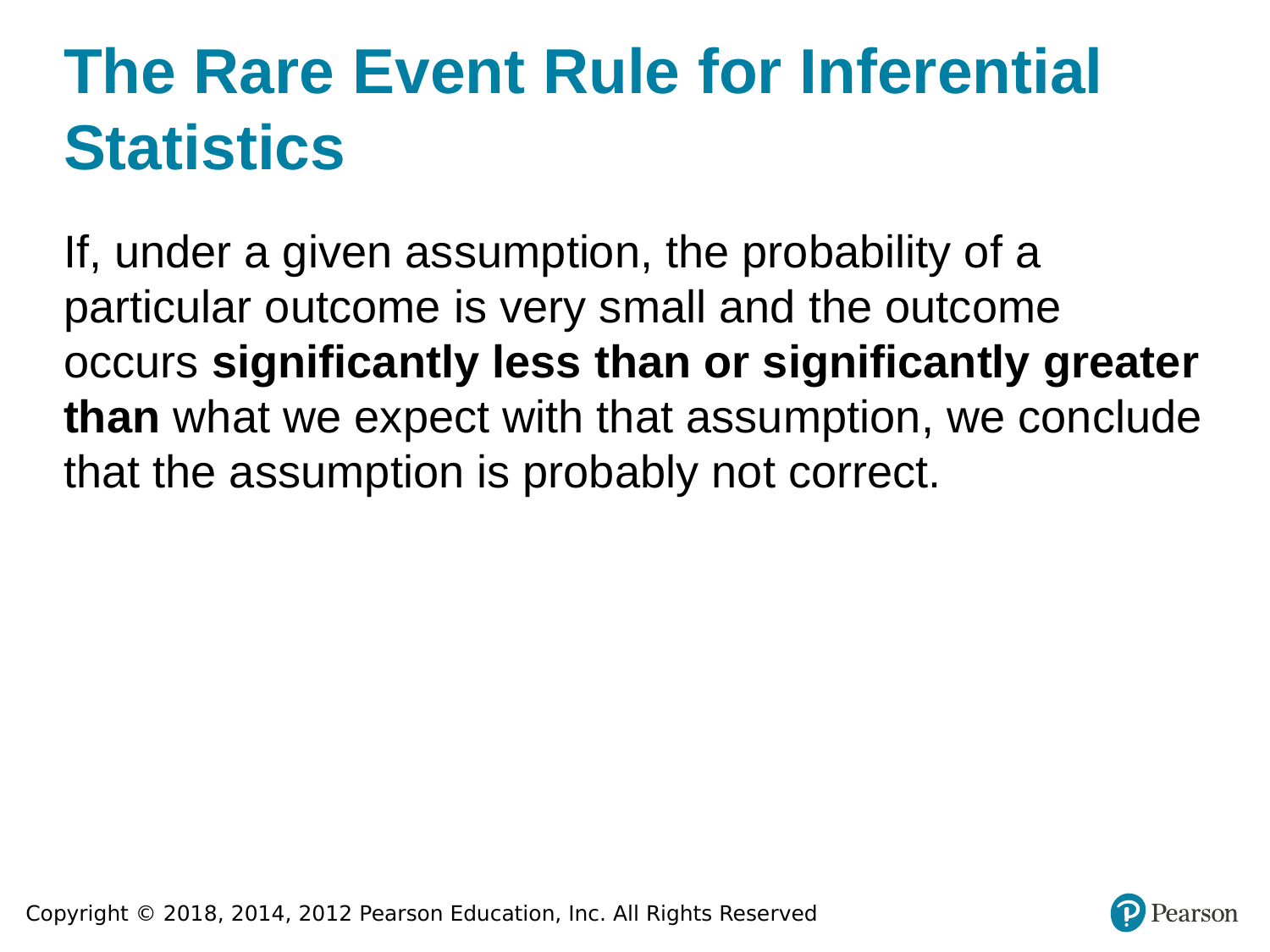

# The Rare Event Rule for Inferential Statistics
If, under a given assumption, the probability of a particular outcome is very small and the outcome occurs significantly less than or significantly greater than what we expect with that assumption, we conclude that the assumption is probably not correct.